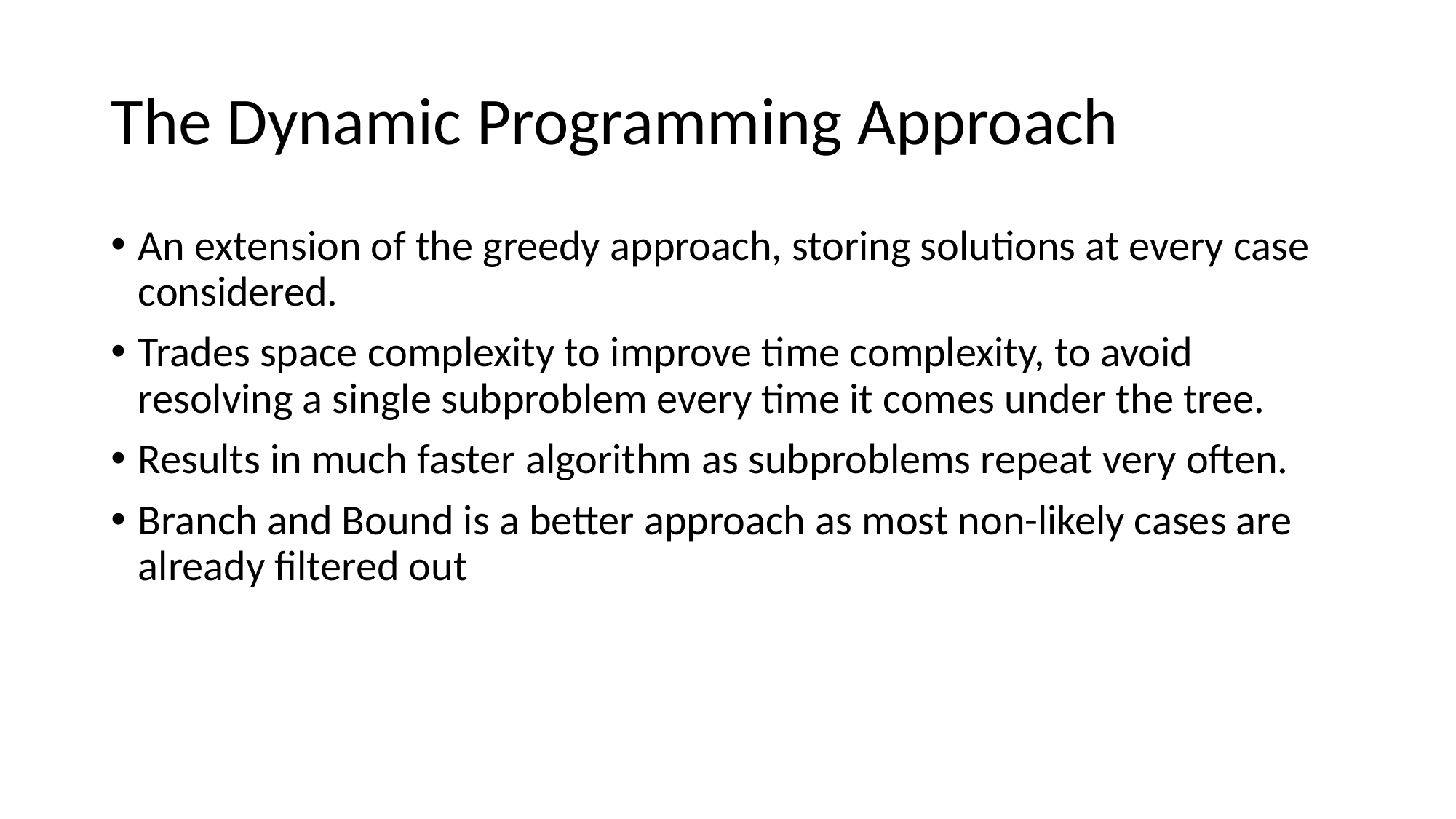

# The Dynamic Programming Approach
An extension of the greedy approach, storing solutions at every case considered.
Trades space complexity to improve time complexity, to avoid resolving a single subproblem every time it comes under the tree.
Results in much faster algorithm as subproblems repeat very often.
Branch and Bound is a better approach as most non-likely cases are already filtered out